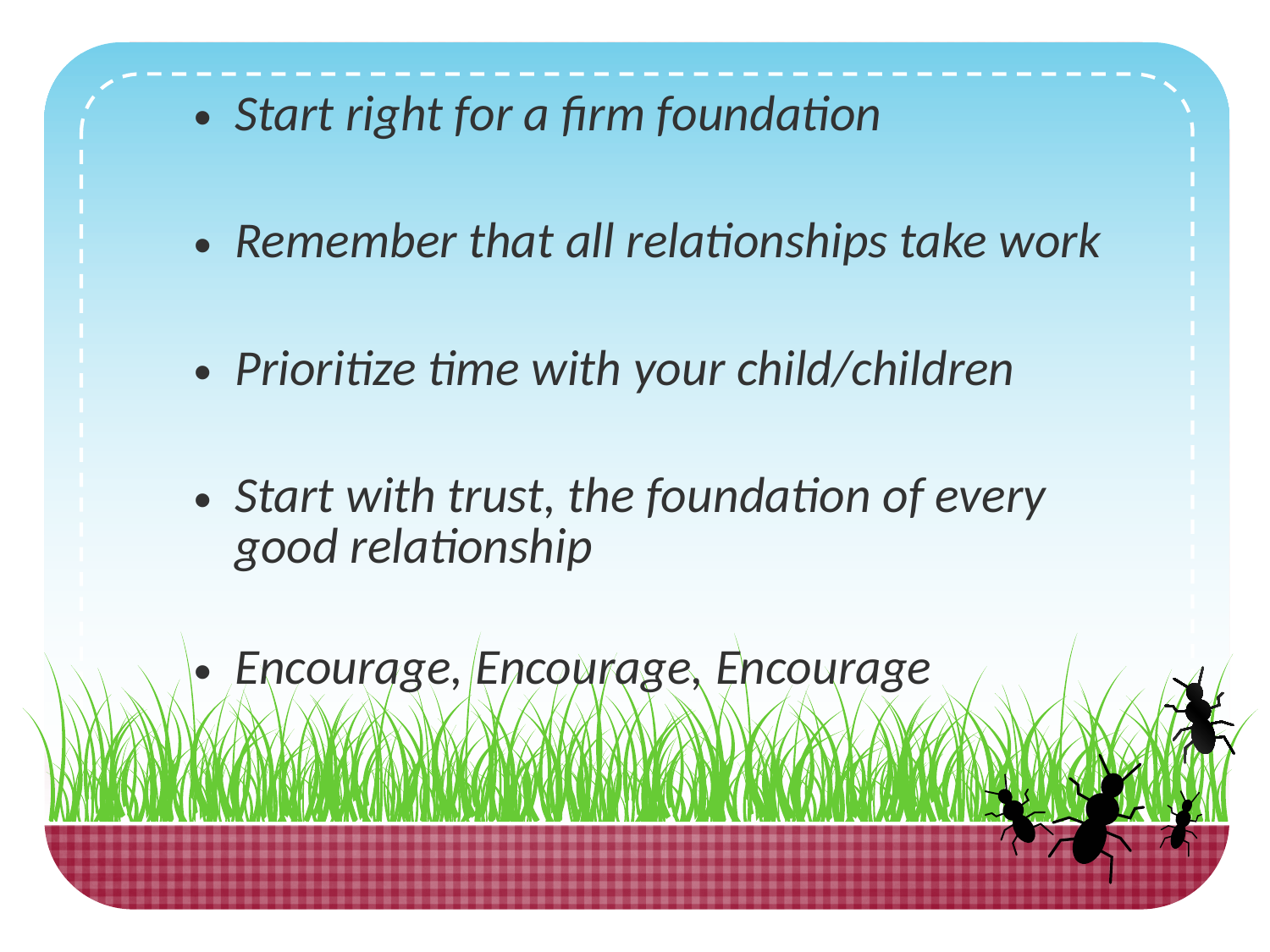

Start right for a firm foundation

Remember that all relationships take work

Prioritize time with your child/children

Start with trust, the foundation of every good relationship

Encourage, Encourage, Encourage